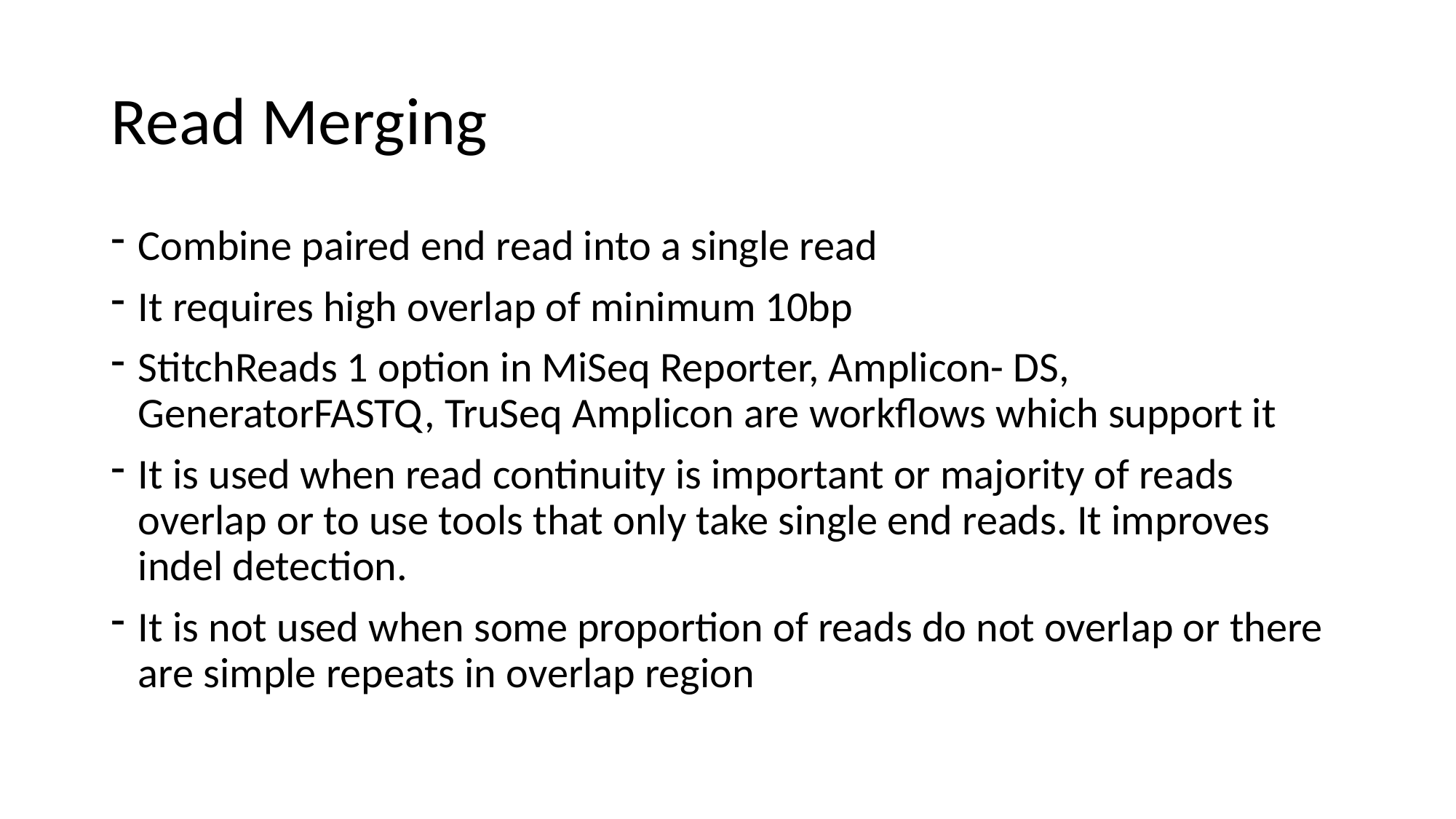

# Read Merging
Combine paired end read into a single read
It requires high overlap of minimum 10bp
StitchReads 1 option in MiSeq Reporter, Amplicon- DS, GeneratorFASTQ, TruSeq Amplicon are workflows which support it
It is used when read continuity is important or majority of reads overlap or to use tools that only take single end reads. It improves indel detection.
It is not used when some proportion of reads do not overlap or there are simple repeats in overlap region